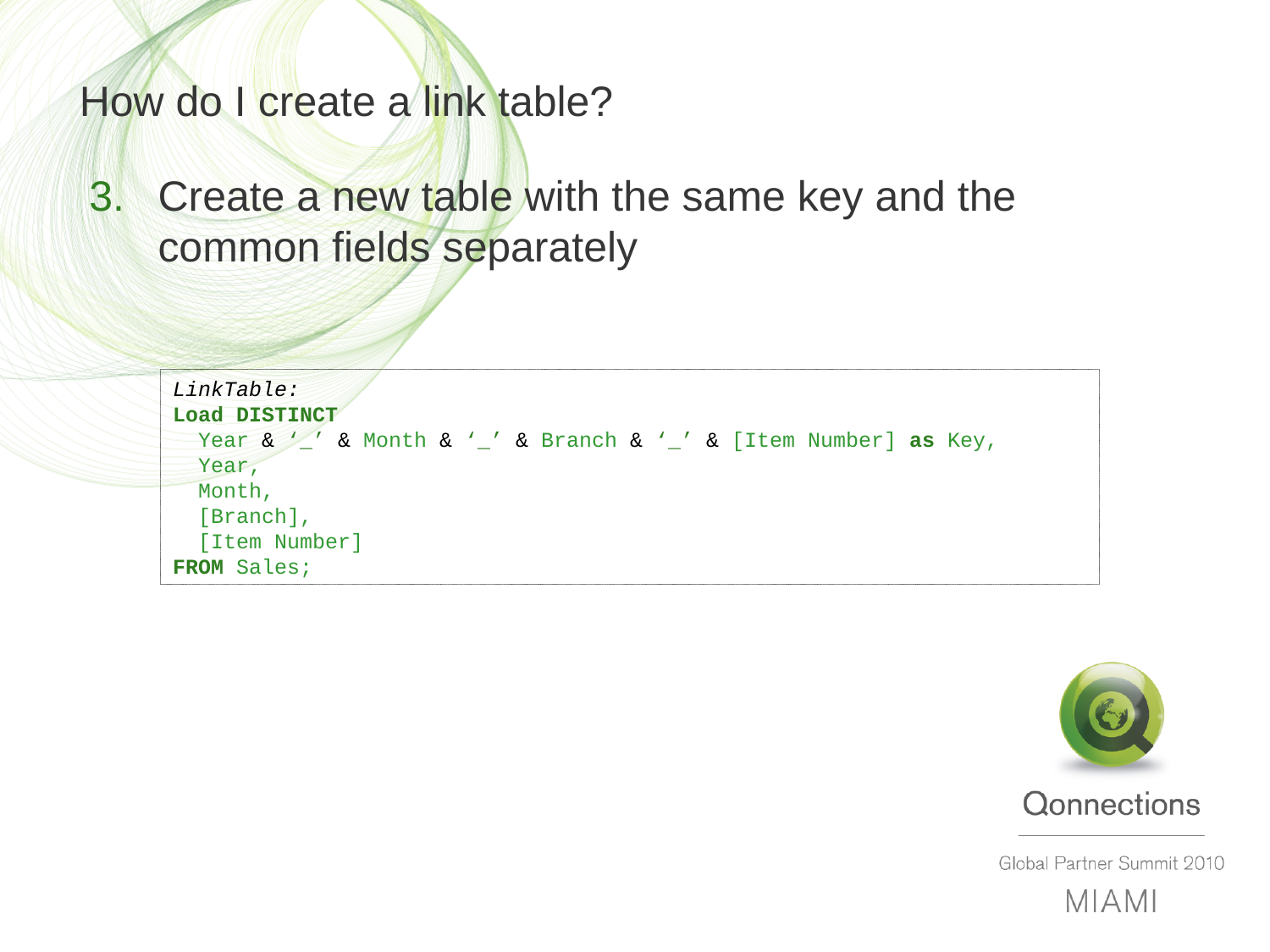

# How do I create a link table?
Create a new table with the same key and the common fields separately

LinkTable:
Load DISTINCT
  Year & ‘_’ & Month & ‘_’ & Branch & ‘_’ & [Item Number] as Key,
  Year,
  Month,
  [Branch],
  [Item Number]
FROM Sales;